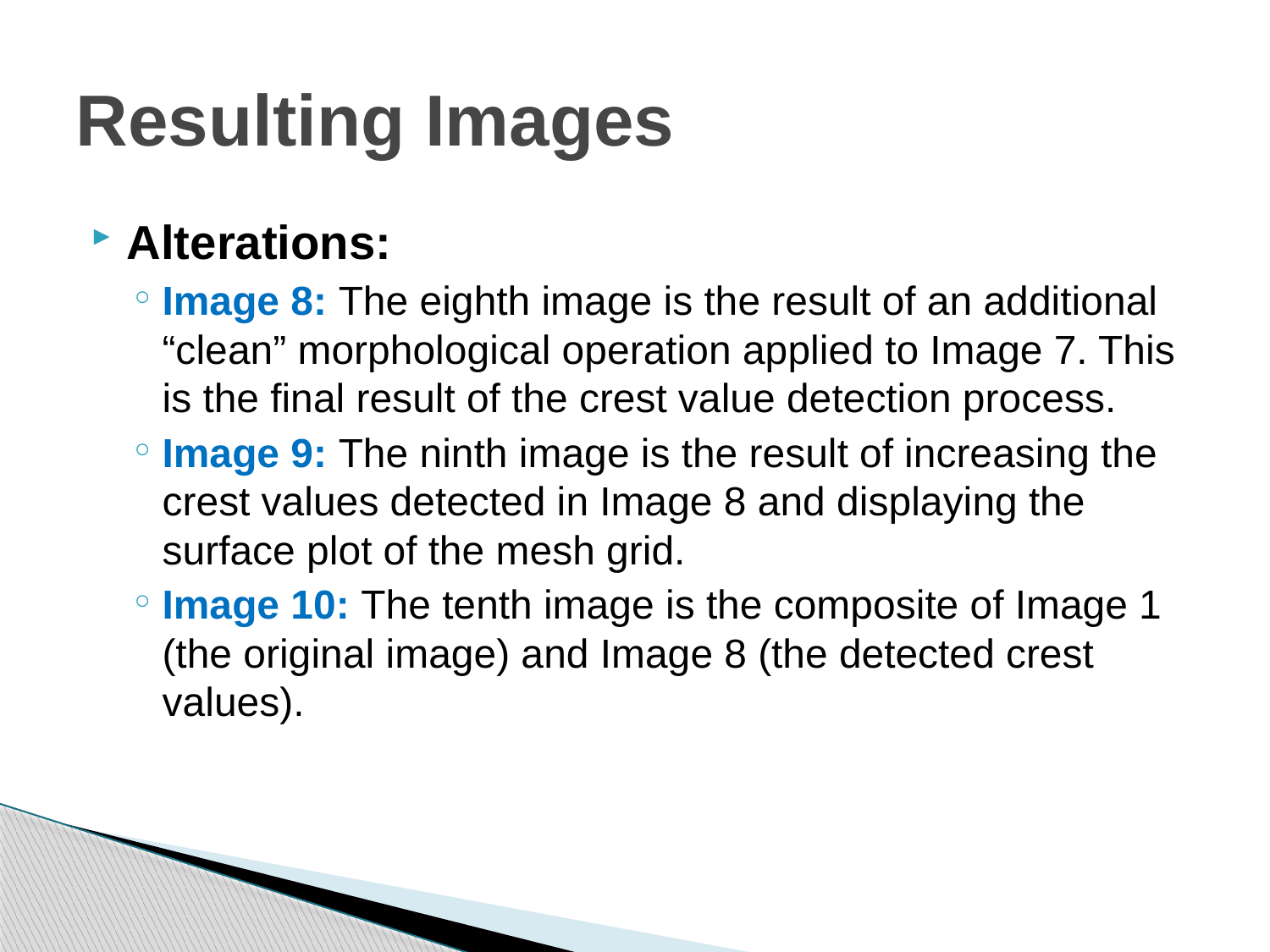

# Resulting Images
Alterations:
Image 8: The eighth image is the result of an additional “clean” morphological operation applied to Image 7. This is the final result of the crest value detection process.
Image 9: The ninth image is the result of increasing the crest values detected in Image 8 and displaying the surface plot of the mesh grid.
Image 10: The tenth image is the composite of Image 1 (the original image) and Image 8 (the detected crest values).